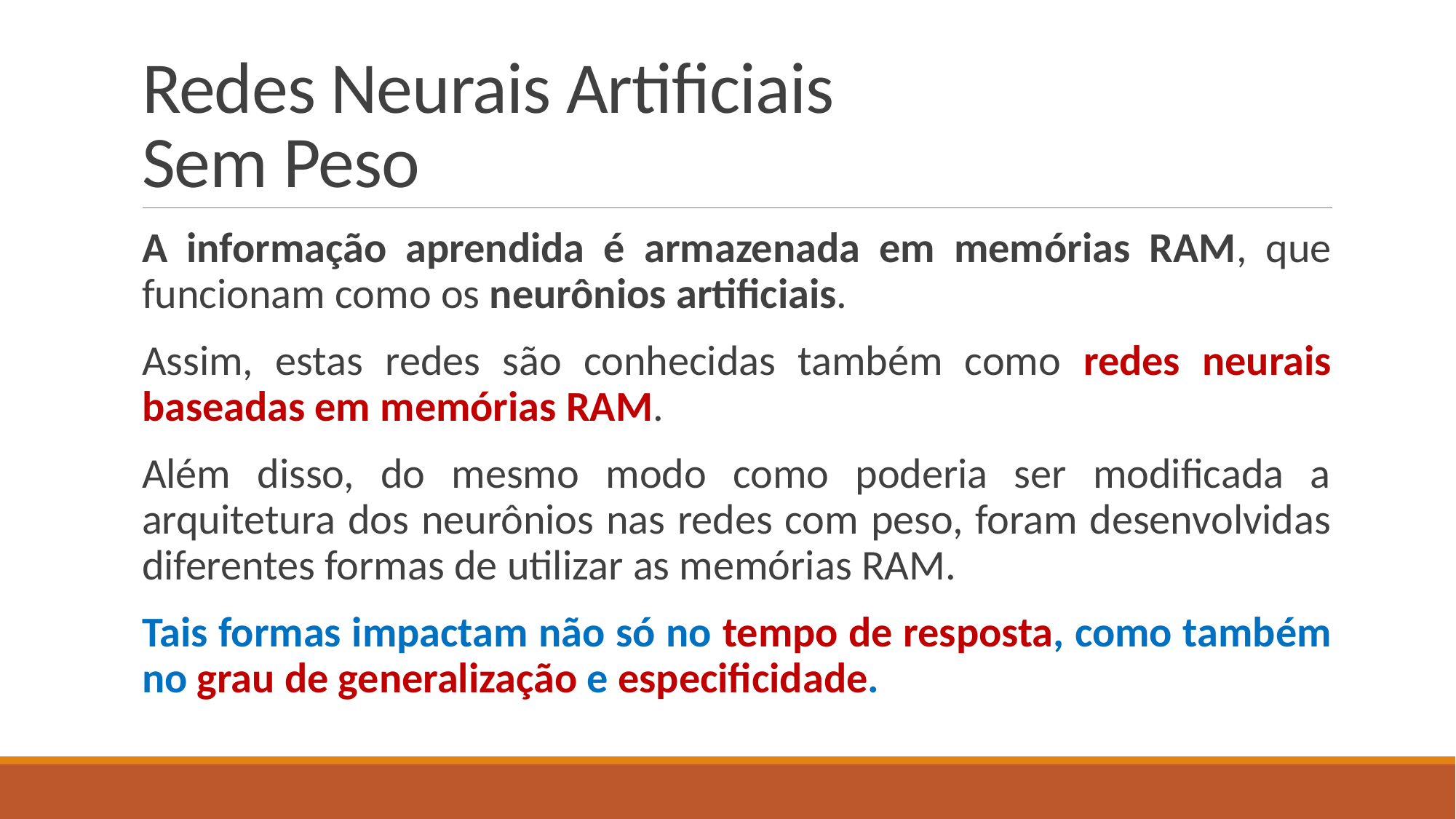

# Redes Neurais Artificiais Sem Peso
A informação aprendida é armazenada em memórias RAM, que funcionam como os neurônios artificiais.
Assim, estas redes são conhecidas também como redes neurais baseadas em memórias RAM.
Além disso, do mesmo modo como poderia ser modificada a arquitetura dos neurônios nas redes com peso, foram desenvolvidas diferentes formas de utilizar as memórias RAM.
Tais formas impactam não só no tempo de resposta, como também no grau de generalização e especificidade.